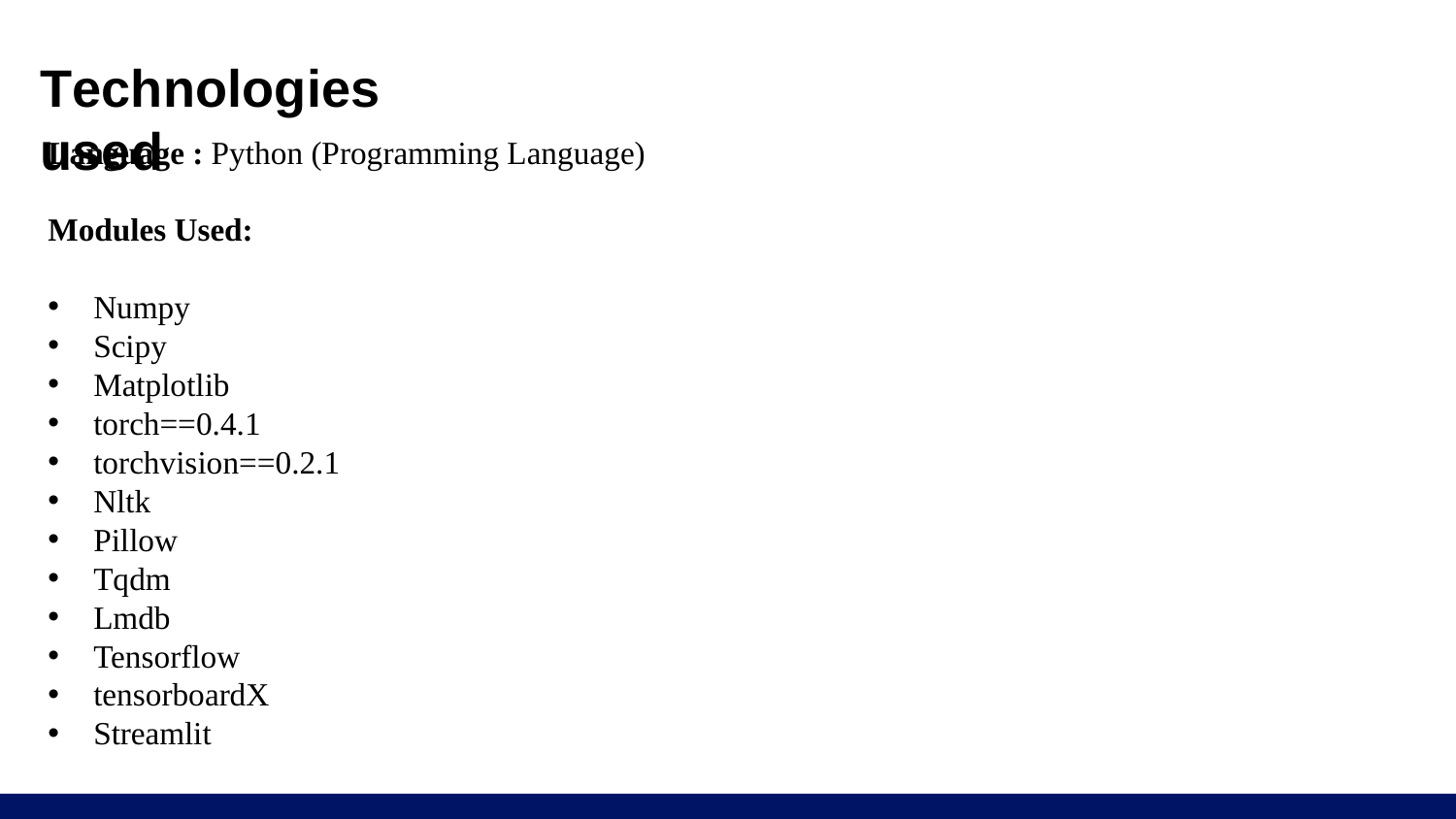

# Technologies used
Language : Python (Programming Language)

Modules Used:

Numpy
Scipy
Matplotlib
torch==0.4.1
torchvision==0.2.1
Nltk
Pillow
Tqdm
Lmdb
Tensorflow
tensorboardX
Streamlit